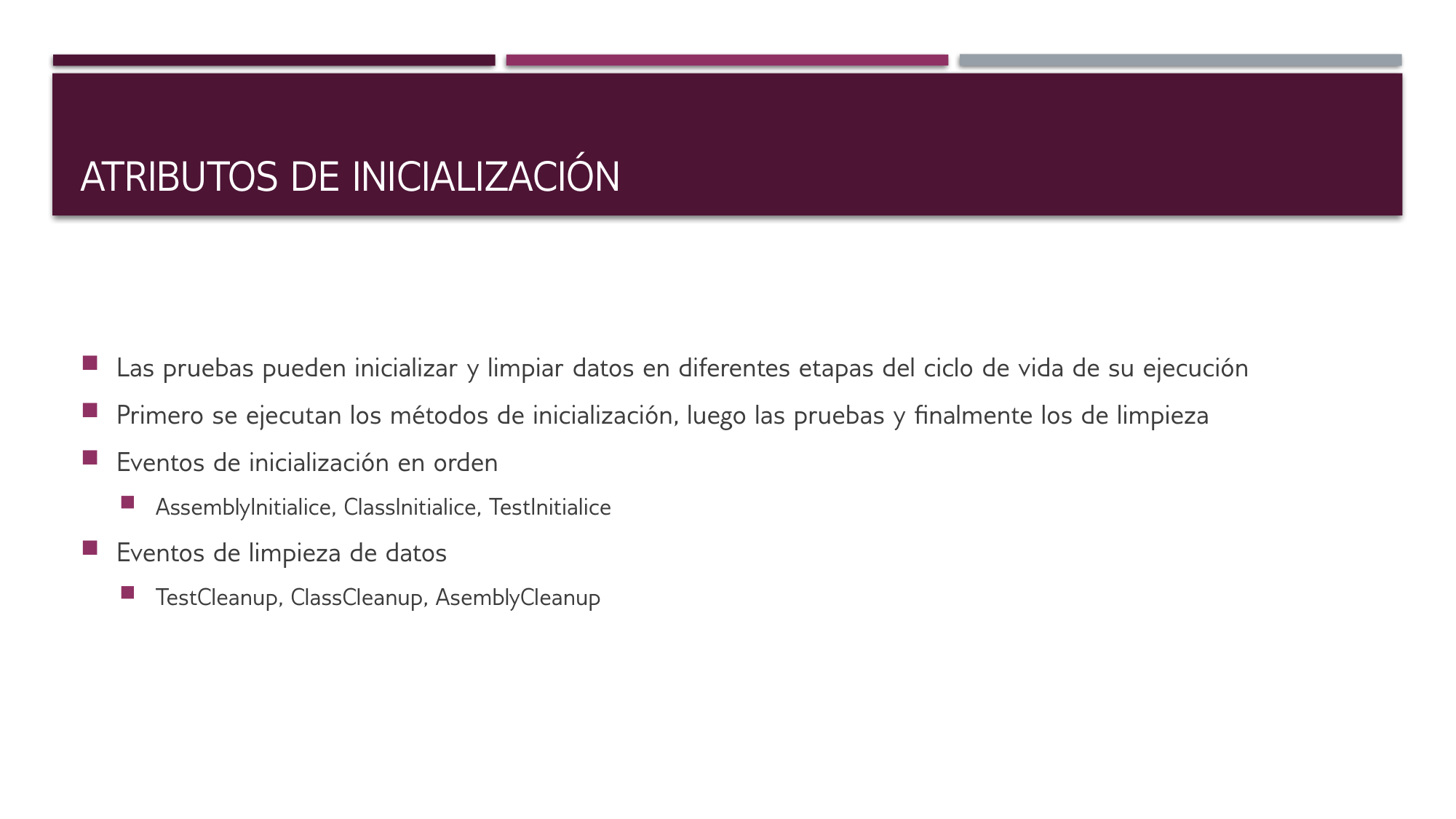

# Atributos de Inicialización
Las pruebas pueden inicializar y limpiar datos en diferentes etapas del ciclo de vida de su ejecución
Primero se ejecutan los métodos de inicialización, luego las pruebas y finalmente los de limpieza
Eventos de inicialización en orden
AssemblyInitialice, ClassInitialice, TestInitialice
Eventos de limpieza de datos
TestCleanup, ClassCleanup, AsemblyCleanup